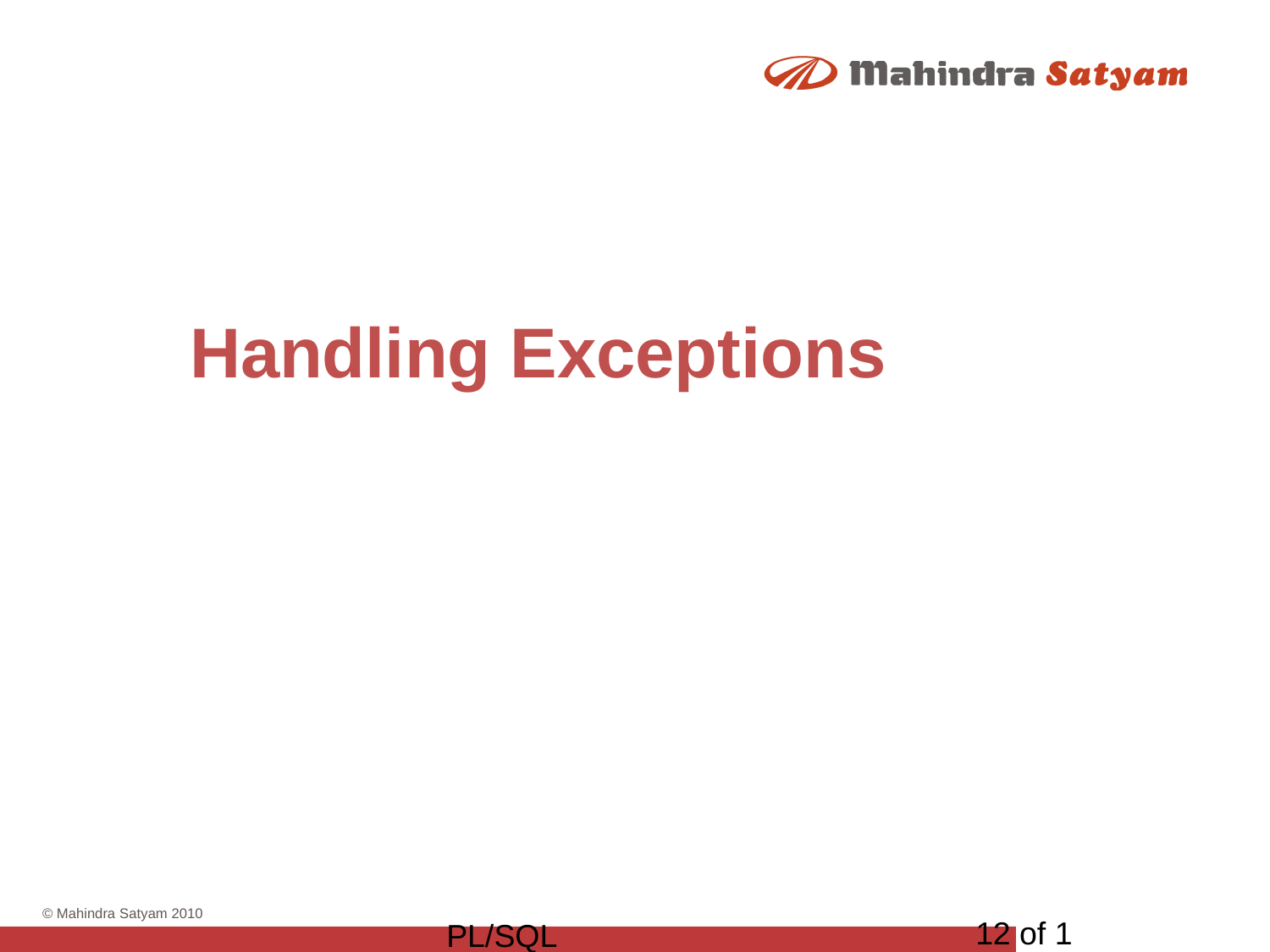

# Handling Exceptions

12 of 1
PL/SQL